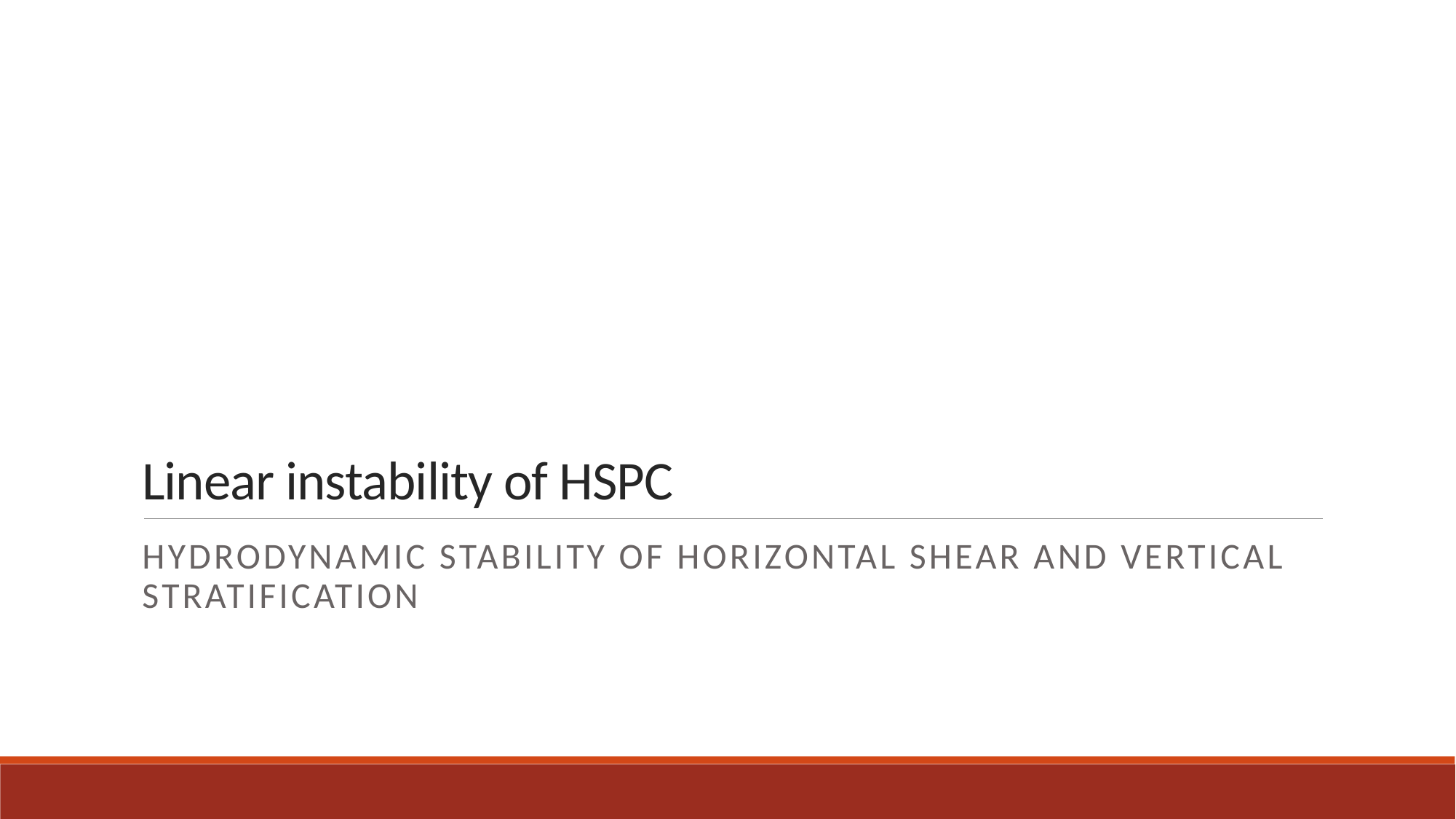

# Linear instability of HSPC
HYDRODYNAMIC STABILITY OF HORIZONTAL SHEAR AND VERTICAL STRATIFICATION